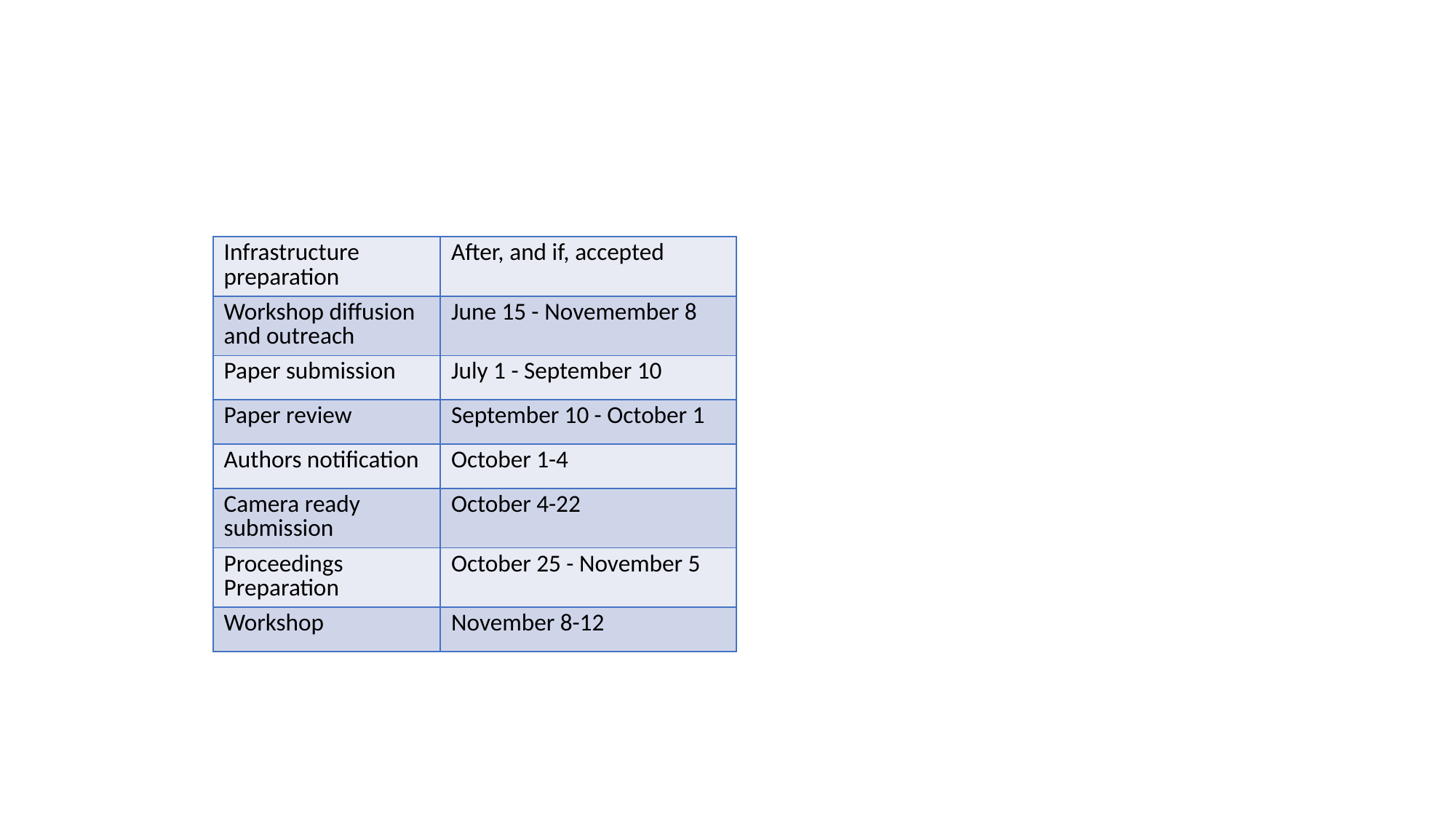

| Infrastructure preparation | After, and if, accepted |
| --- | --- |
| Workshop diffusion and outreach | June 15 - Novemember 8 |
| Paper submission | July 1 - September 10 |
| Paper review | September 10 - October 1 |
| Authors notification | October 1-4 |
| Camera ready submission | October 4-22 |
| Proceedings Preparation | October 25 - November 5 |
| Workshop | November 8-12 |